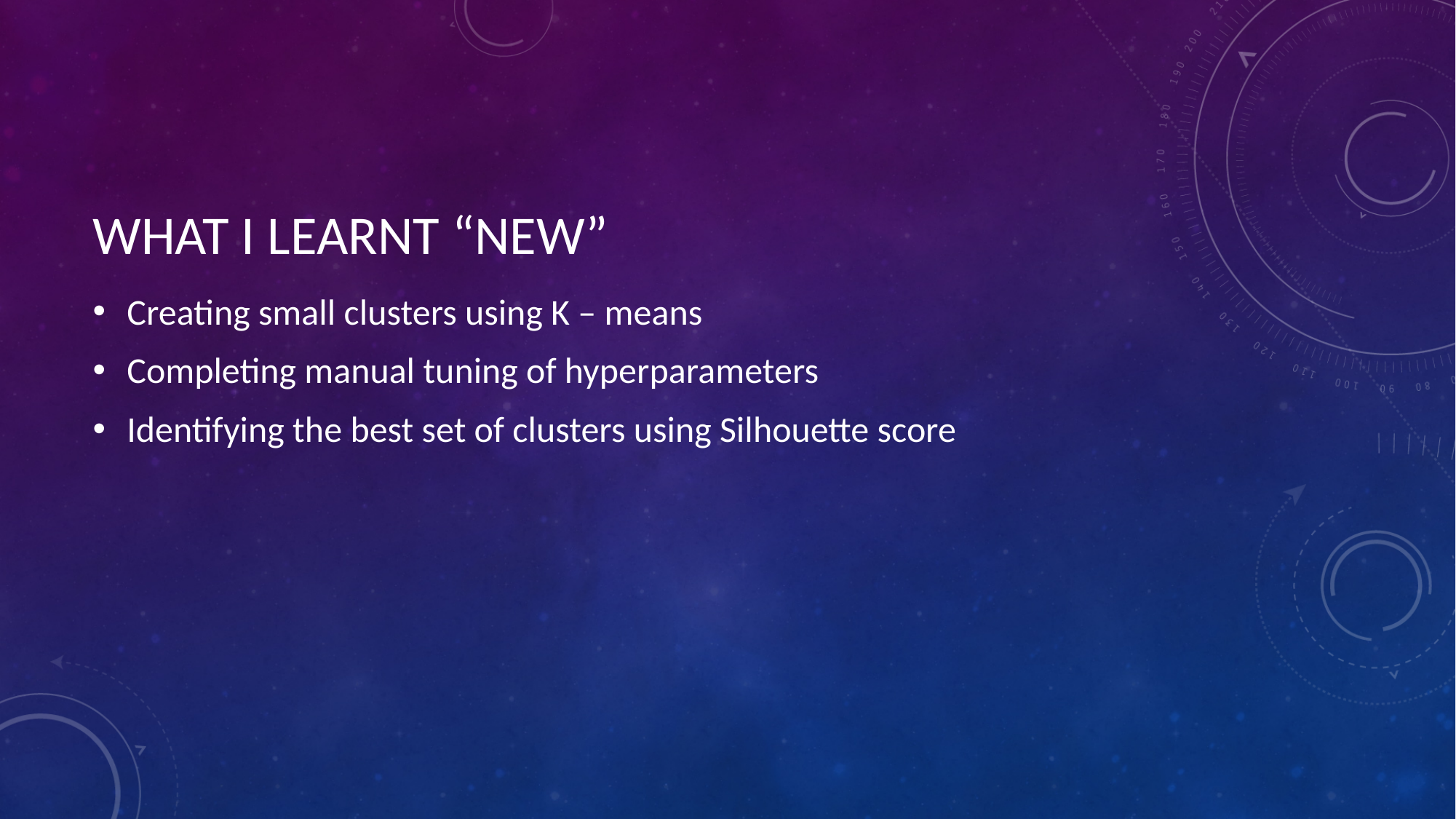

# What I learnt “new”
Creating small clusters using K – means
Completing manual tuning of hyperparameters
Identifying the best set of clusters using Silhouette score